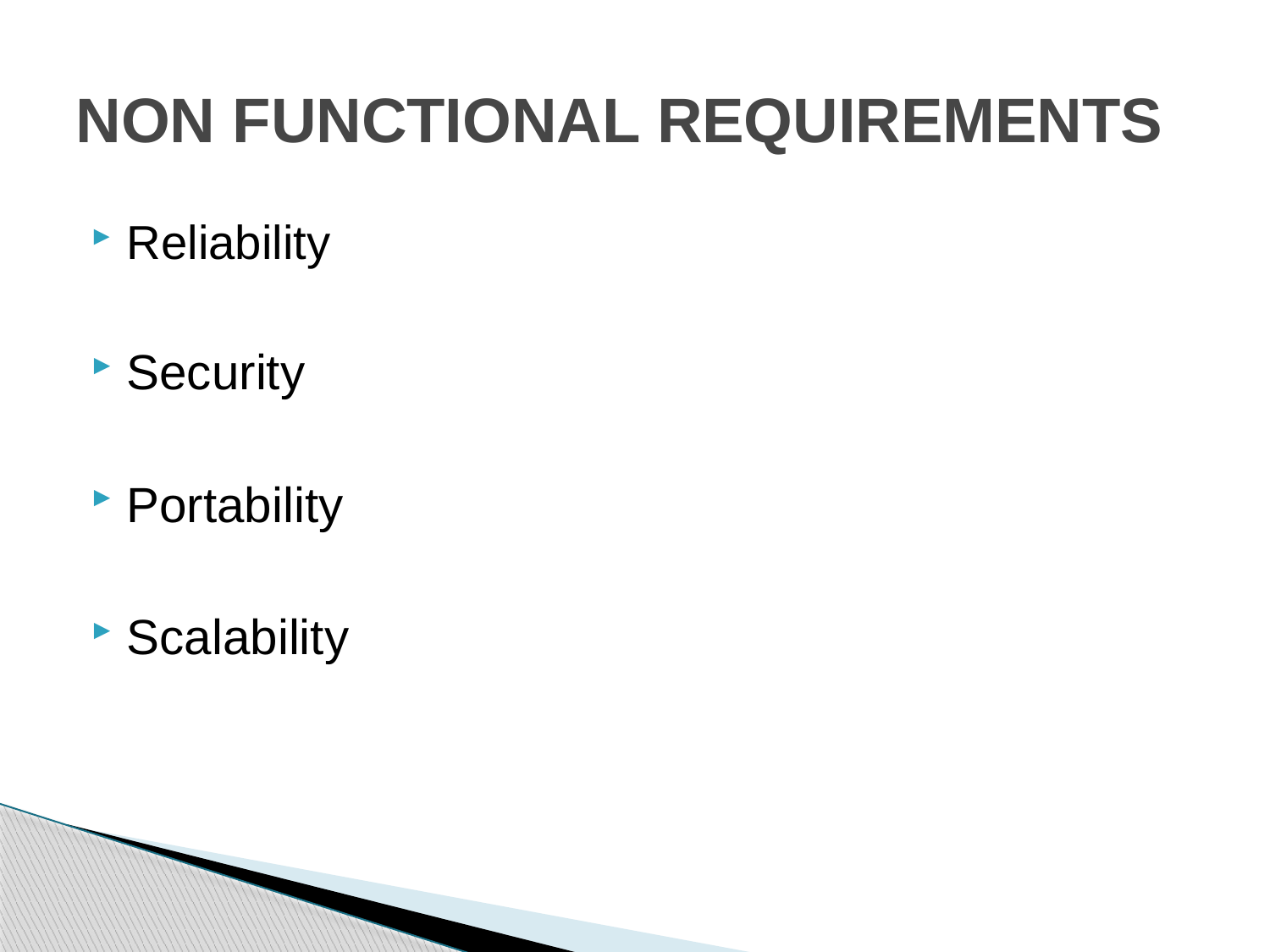

# NON FUNCTIONAL REQUIREMENTS
Reliability

Security

Portability

Scalability